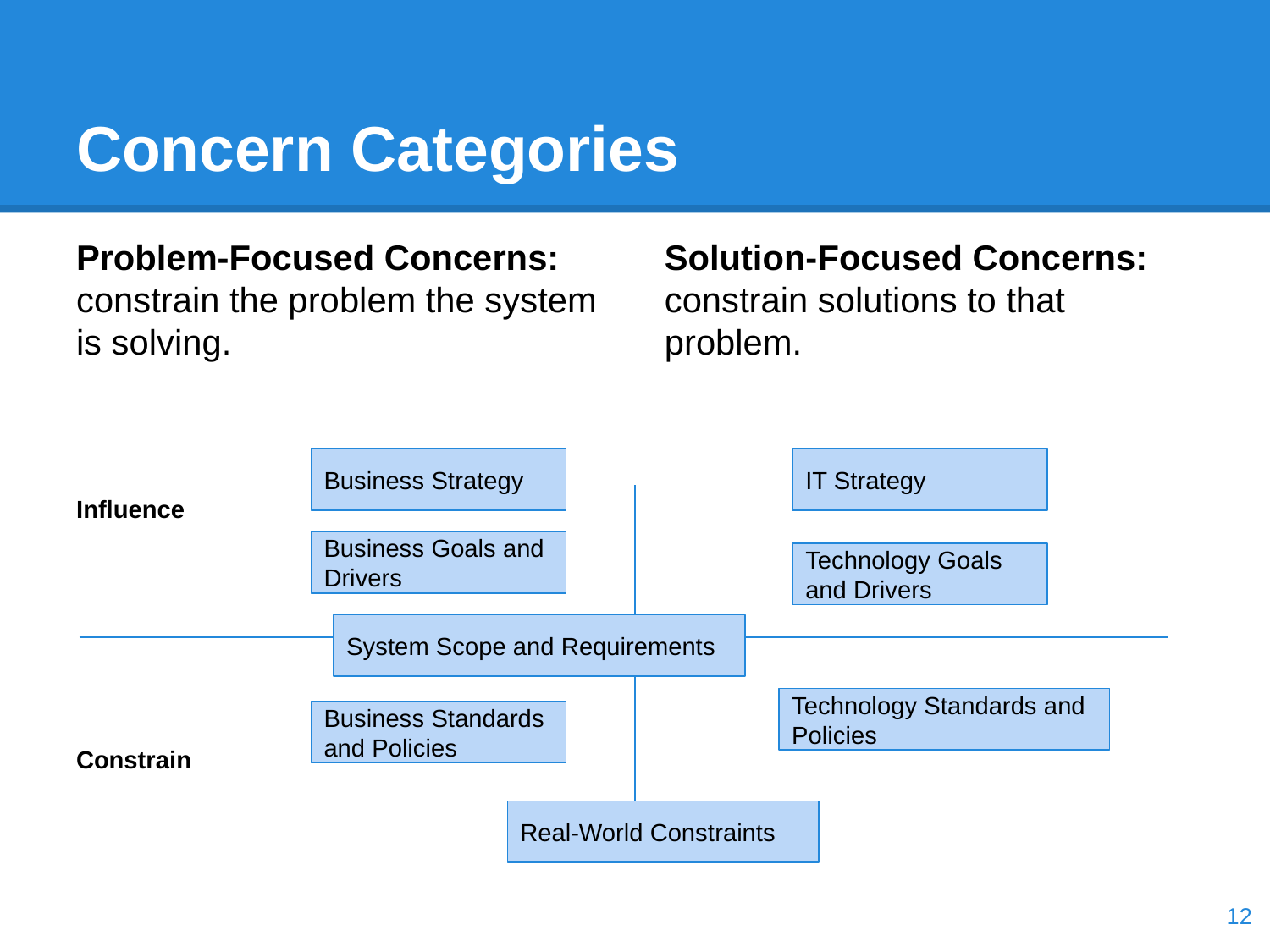

# Concern Categories
Problem-Focused Concerns: constrain the problem the system is solving.
Solution-Focused Concerns: constrain solutions to that problem.
Business Strategy
IT Strategy
Influence
Business Goals and Drivers
Technology Goals and Drivers
System Scope and Requirements
Technology Standards and Policies
Business Standards and Policies
Constrain
Real-World Constraints
12